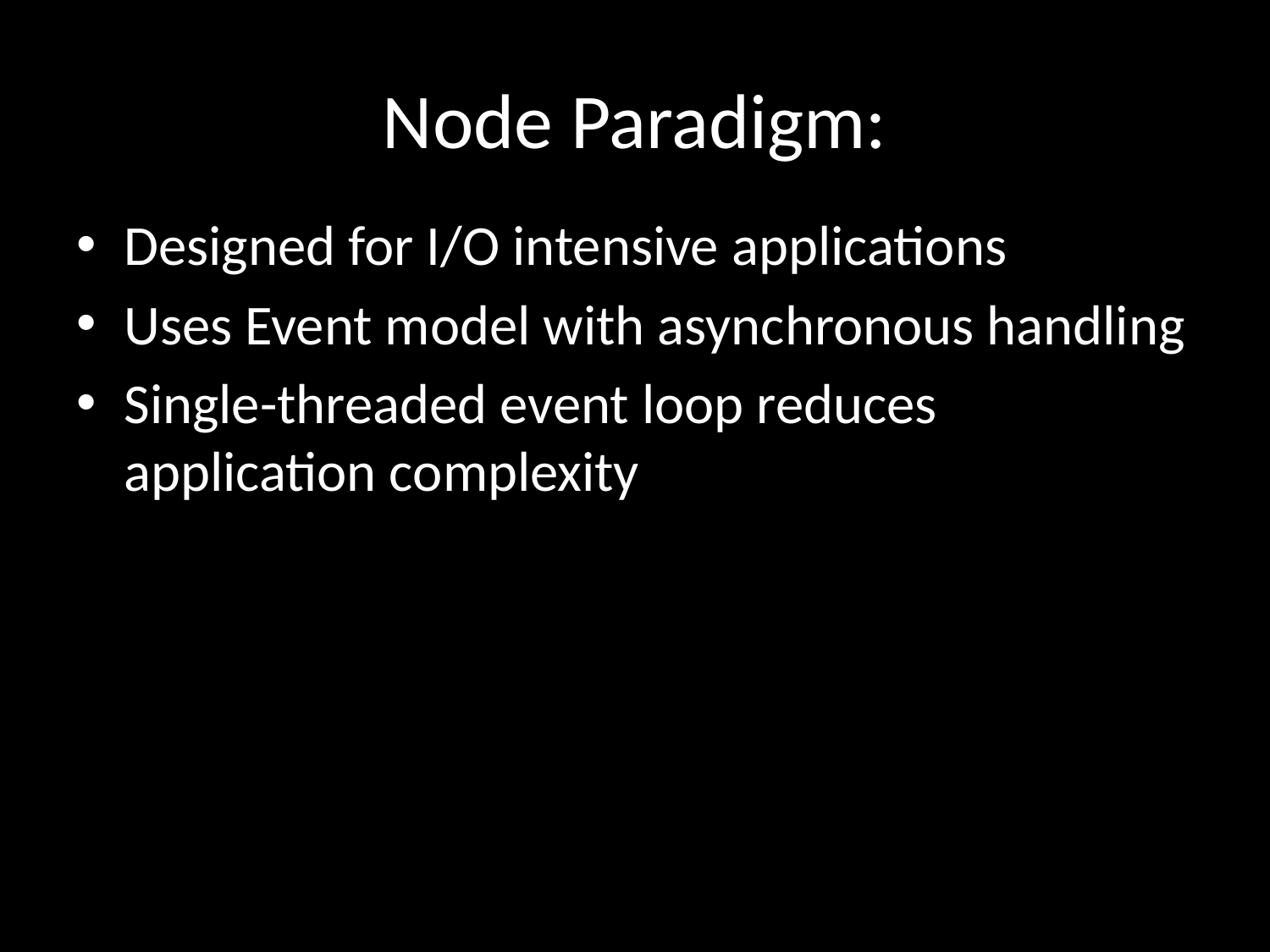

# Node Paradigm:
Designed for I/O intensive applications
Uses Event model with asynchronous handling
Single-threaded event loop reduces application complexity